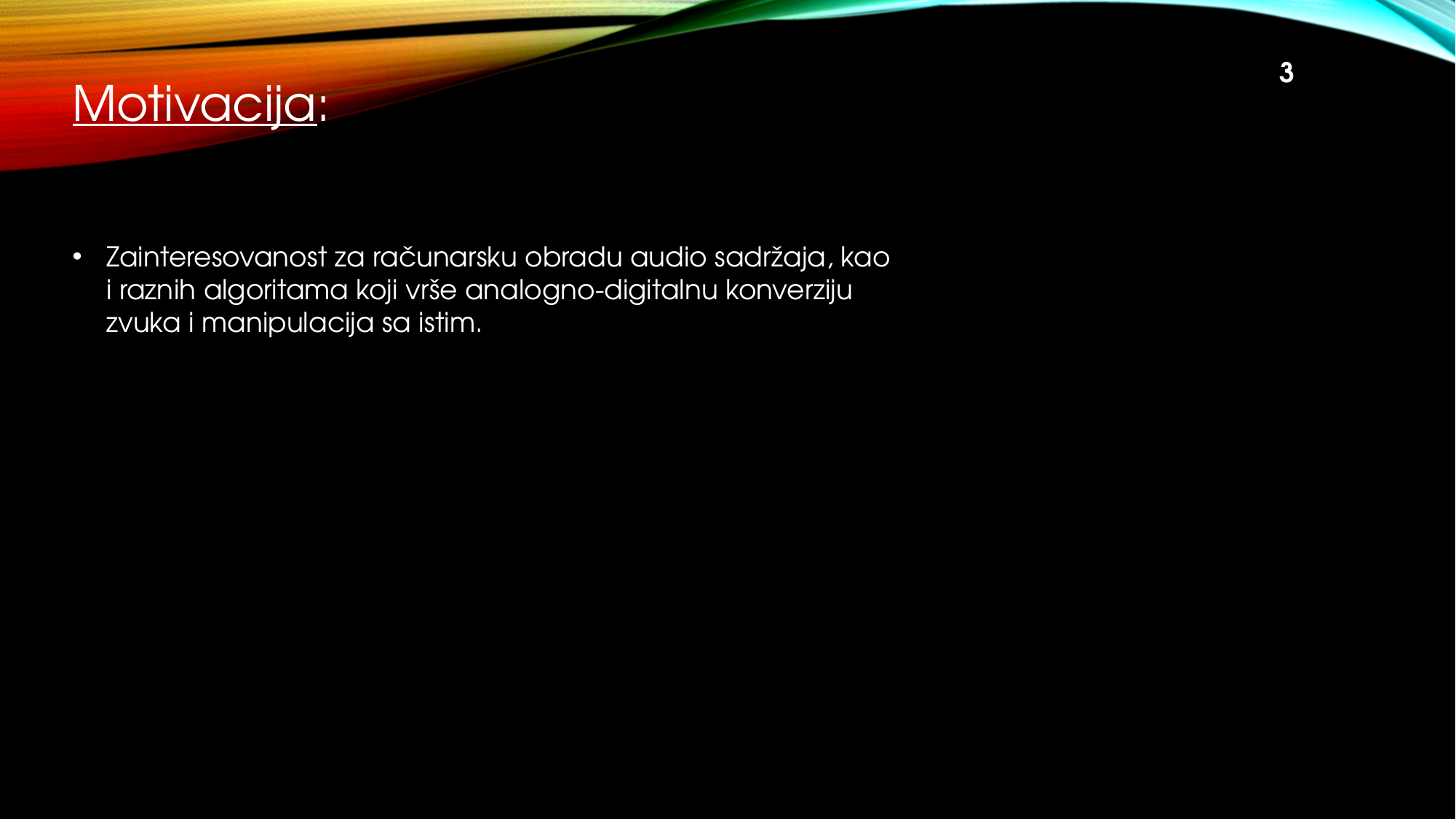

3
Motivacija:
Zainteresovanost za računarsku obradu audio sadržaja, kao i raznih algoritama koji vrše analogno-digitalnu konverziju zvuka i manipulacija sa istim.